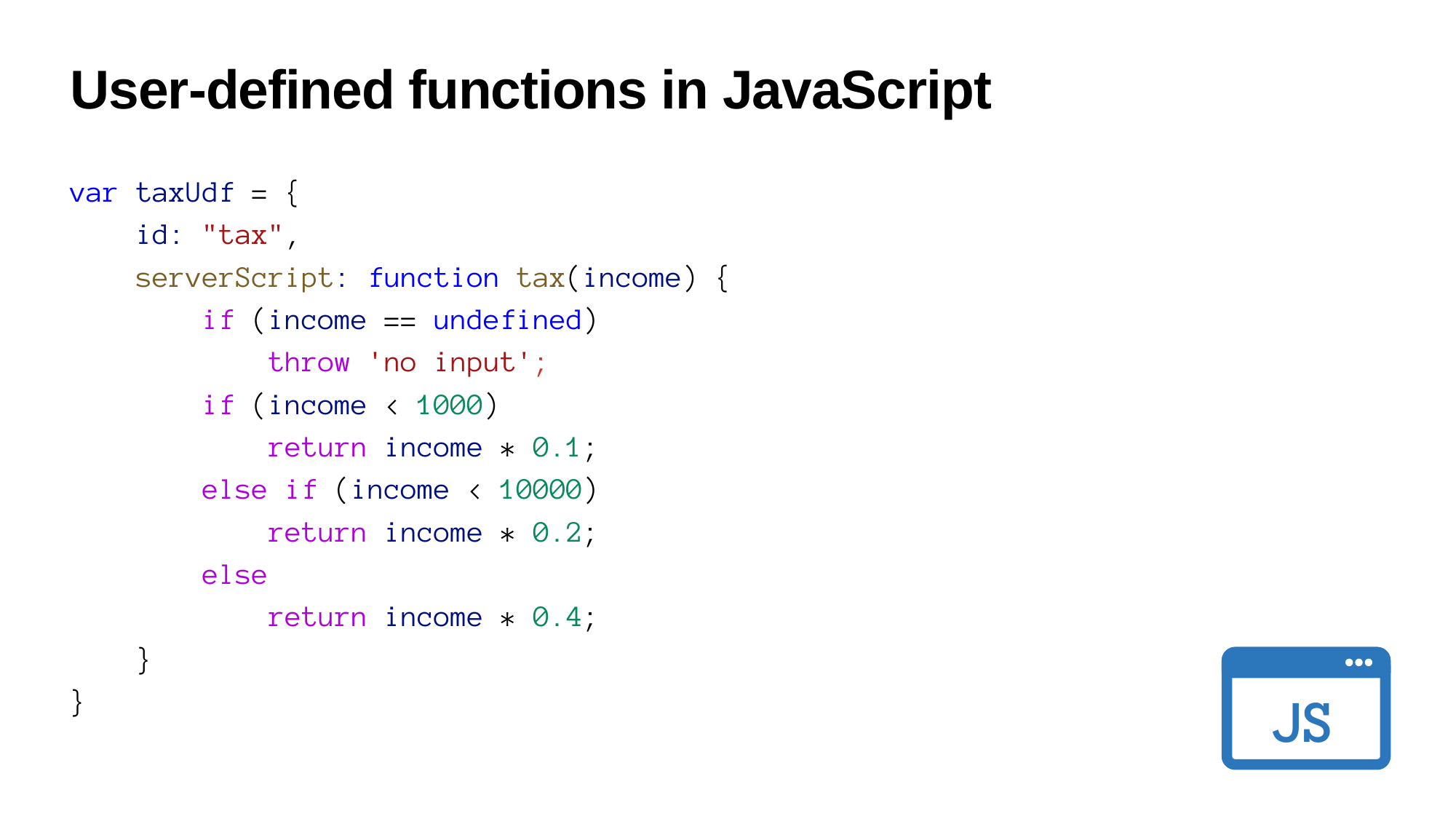

# User-defined functions in JavaScript
var taxUdf = {
    id: "tax",
    serverScript: function tax(income) {
        if (income == undefined)
            throw 'no input';
        if (income < 1000)
            return income * 0.1;
        else if (income < 10000)
            return income * 0.2;
        else
            return income * 0.4;
    }
}